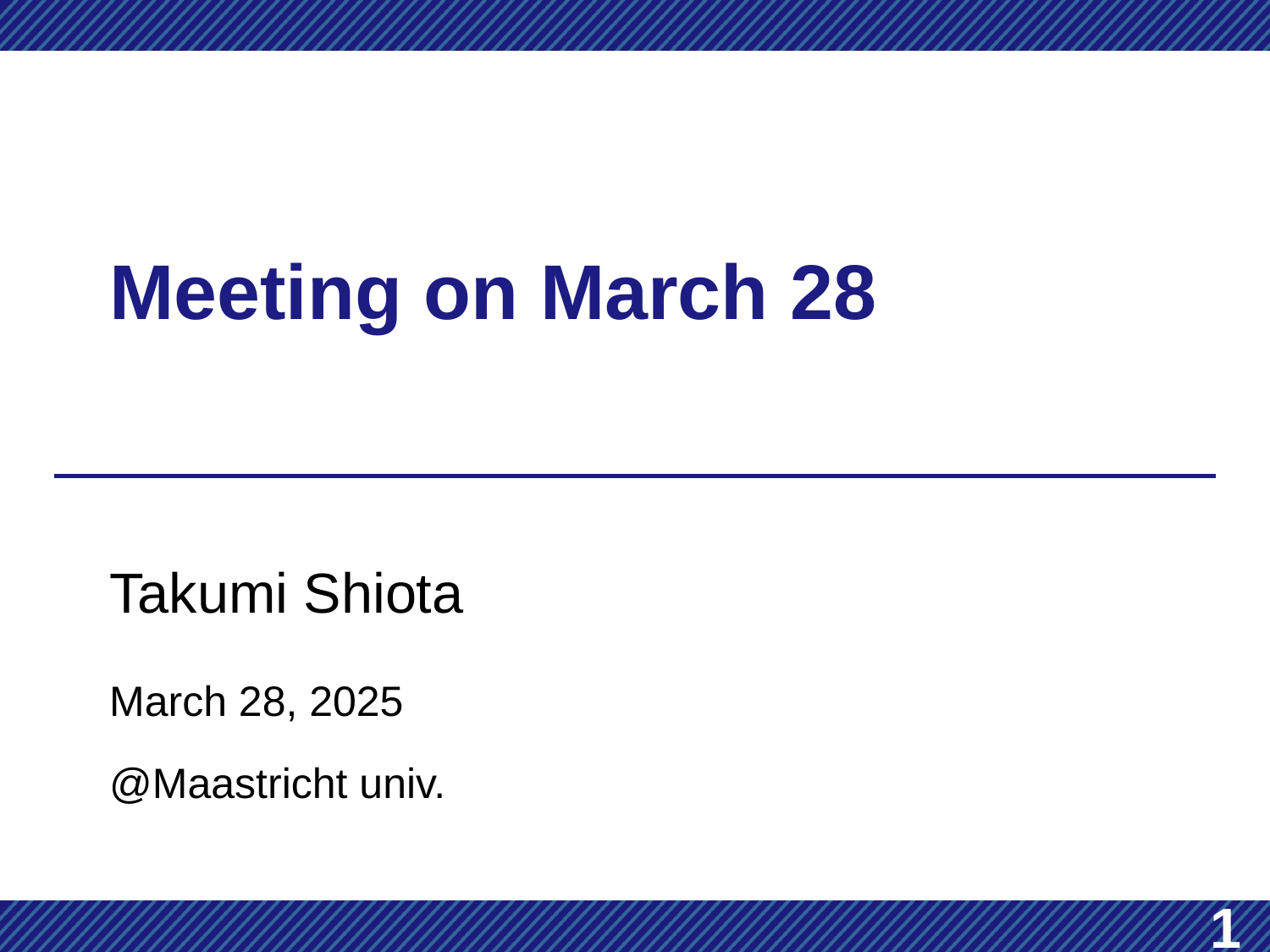

# Meeting on March 28
Takumi Shiota
March 28, 2025
@Maastricht univ.
1